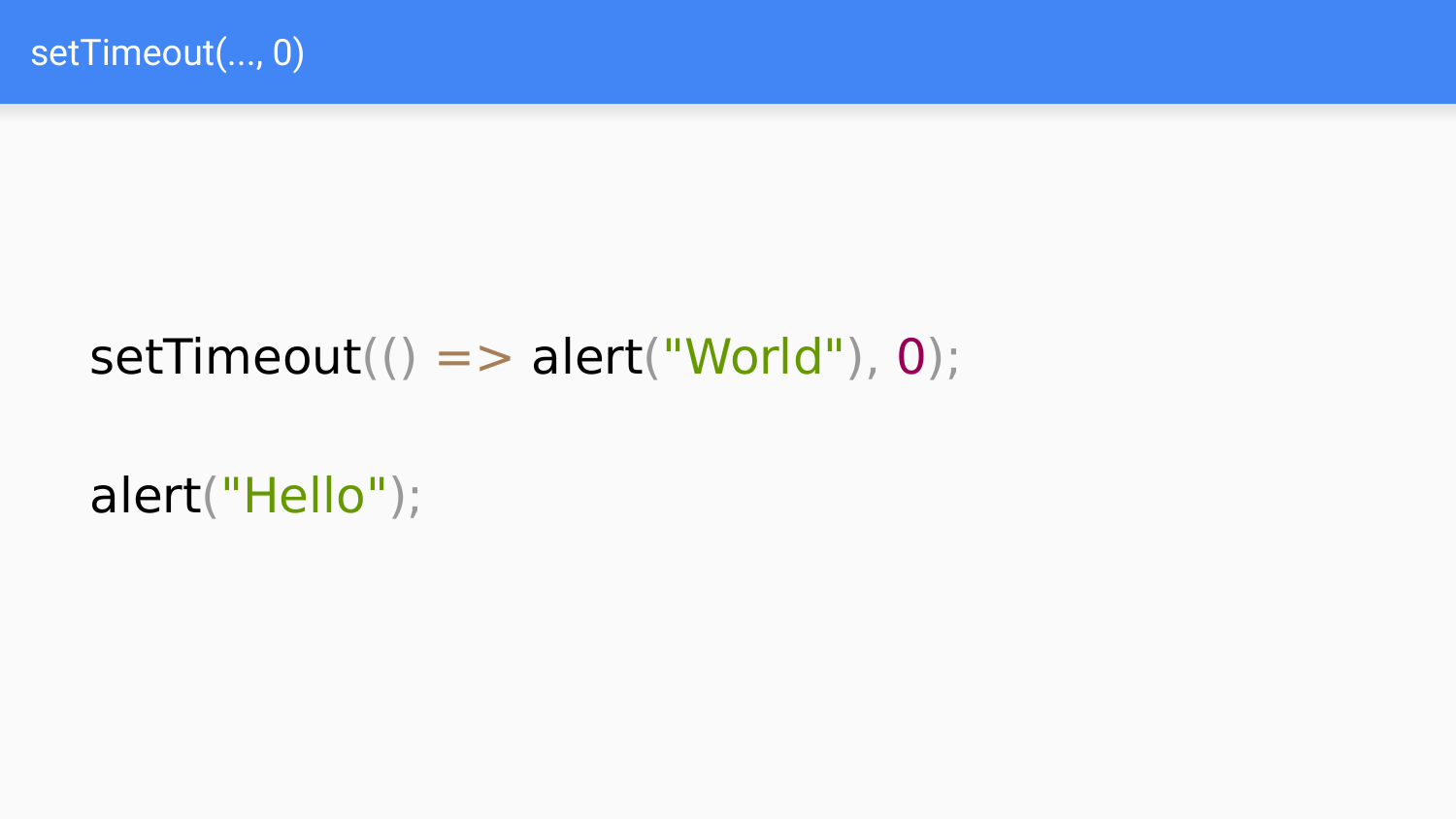

# setTimeout(..., 0)
setTimeout(() => alert("World"), 0);
alert("Hello");